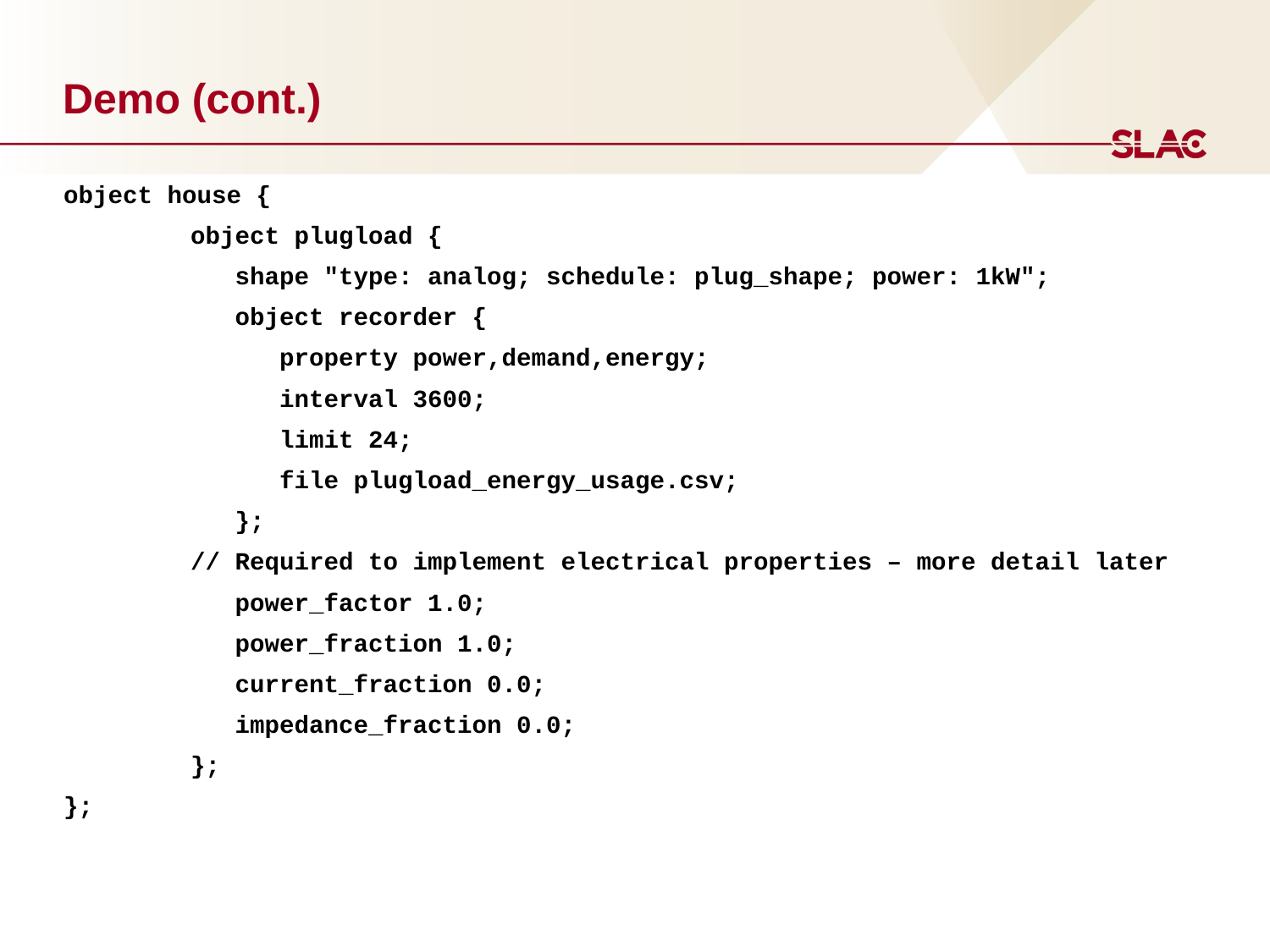

# Demo (cont.)
object house {
	object plugload {
	   shape "type: analog; schedule: plug_shape; power: 1kW";
	   object recorder {
	      property power,demand,energy;
	      interval 3600;
	      limit 24;
	      file plugload_energy_usage.csv;
	   };
	// Required to implement electrical properties – more detail later
	   power_factor 1.0;
	   power_fraction 1.0;
	   current_fraction 0.0;
	   impedance_fraction 0.0;
	};
};